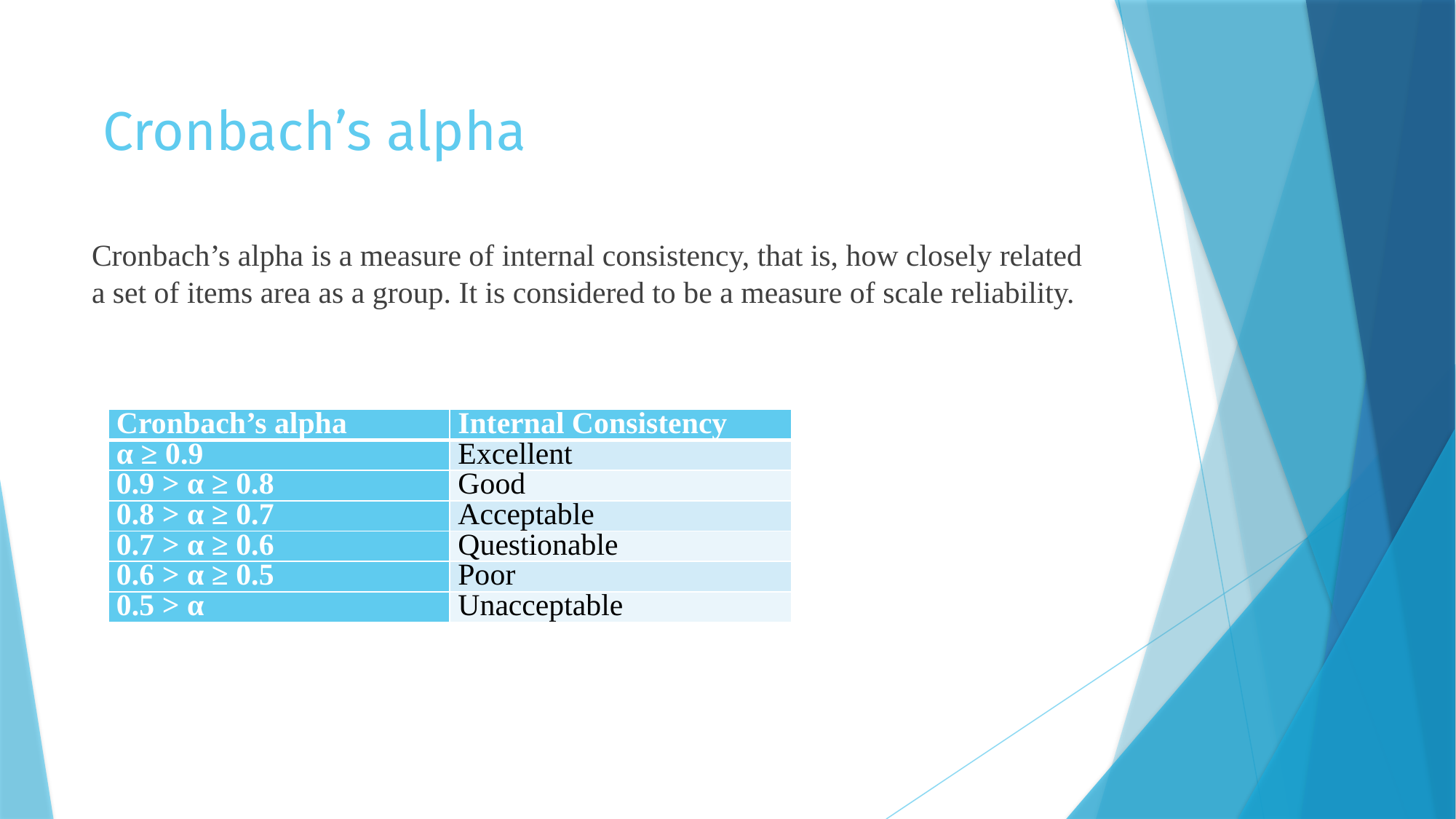

# Cronbach’s alpha
Cronbach’s alpha is a measure of internal consistency, that is, how closely related a set of items area as a group. It is considered to be a measure of scale reliability.

| Cronbach’s alpha | Internal Consistency |
| --- | --- |
| α ≥ 0.9 | Excellent |
| 0.9 > α ≥ 0.8 | Good |
| 0.8 > α ≥ 0.7 | Acceptable |
| 0.7 > α ≥ 0.6 | Questionable |
| 0.6 > α ≥ 0.5 | Poor |
| 0.5 > α | Unacceptable |